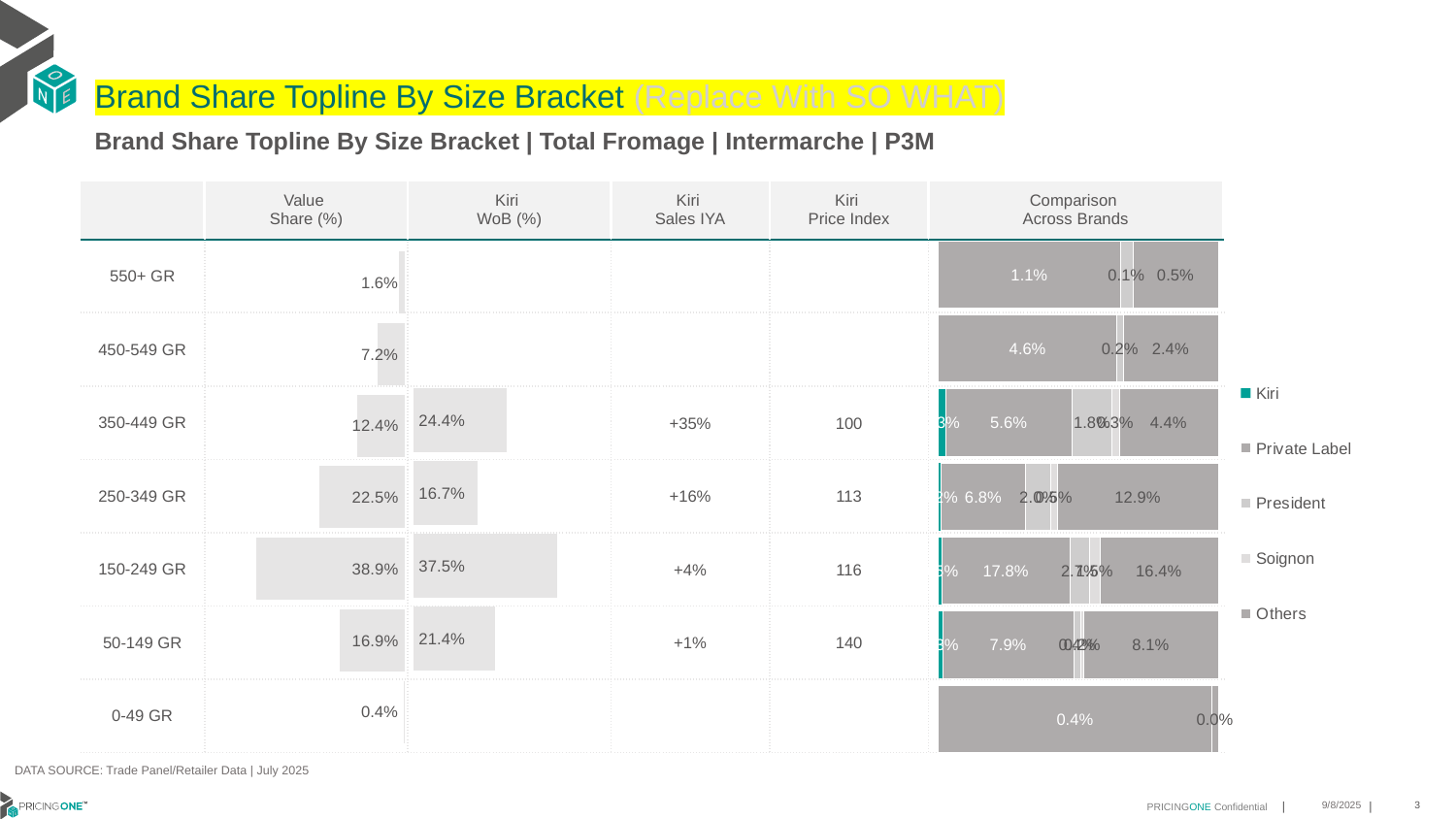

# Brand Share Topline By Size Bracket (Replace With SO WHAT)
Brand Share Topline By Size Bracket | Total Fromage | Intermarche | P3M
|  | Value Share (%) | Kiri WoB (%) | Kiri Sales IYA | Kiri Price Index | Comparison Across Brands |
| --- | --- | --- | --- | --- | --- |
| 550+ GR |  |  |  |  |  |
| 450-549 GR |  |  |  |  |  |
| 350-449 GR |  |  | +35% | 100 |  |
| 250-349 GR |  |  | +16% | 113 |  |
| 150-249 GR |  |  | +4% | 116 |  |
| 50-149 GR |  |  | +1% | 140 |  |
| 0-49 GR |  |  |  |  |  |

### Chart

| Category | Kiri | Private Label | President | Soignon | Others |
|---|---|---|---|---|---|
| 550+ GR | None | 0.010689545892969434 | 0.0007324374037519921 | None | 0.004998864068583663 |
| 450-549 GR | None | 0.04607631156649034 | 0.0016380034880776263 | None | 0.02441309161033086 |
| 350-449 GR | 0.0031926492326954012 | 0.05644144021828175 | 0.01764403733361347 | 0.00321562157886387 | 0.04399547264891501 |
| 250-349 GR | 0.0021819403811060714 | 0.06787612869074715 | 0.020187287348257345 | 0.0053611433946327116 | 0.1290958114024539 |
| 150-249 GR | 0.004899049100515293 | 0.17835365104065126 | 0.02673656577595515 | 0.014681880154110255 | 0.1643101315878523 |
| 50-149 GR | 0.0028034939971584537 | 0.07918248717473528 | 0.004262630539034794 | 0.0018721924939689464 | 0.08127104231027654 |
| 0-49 GR | None | 0.0038056904911916534 | None | None | 8.139907477946059e-05 |

### Chart

| Category | Value Share |
|---|---|
|  | 0.016420847365305087 |

### Chart

| Category | Brand WoB % |
|---|---|
|  | None |
DATA SOURCE: Trade Panel/Retailer Data | July 2025

9/8/2025
3